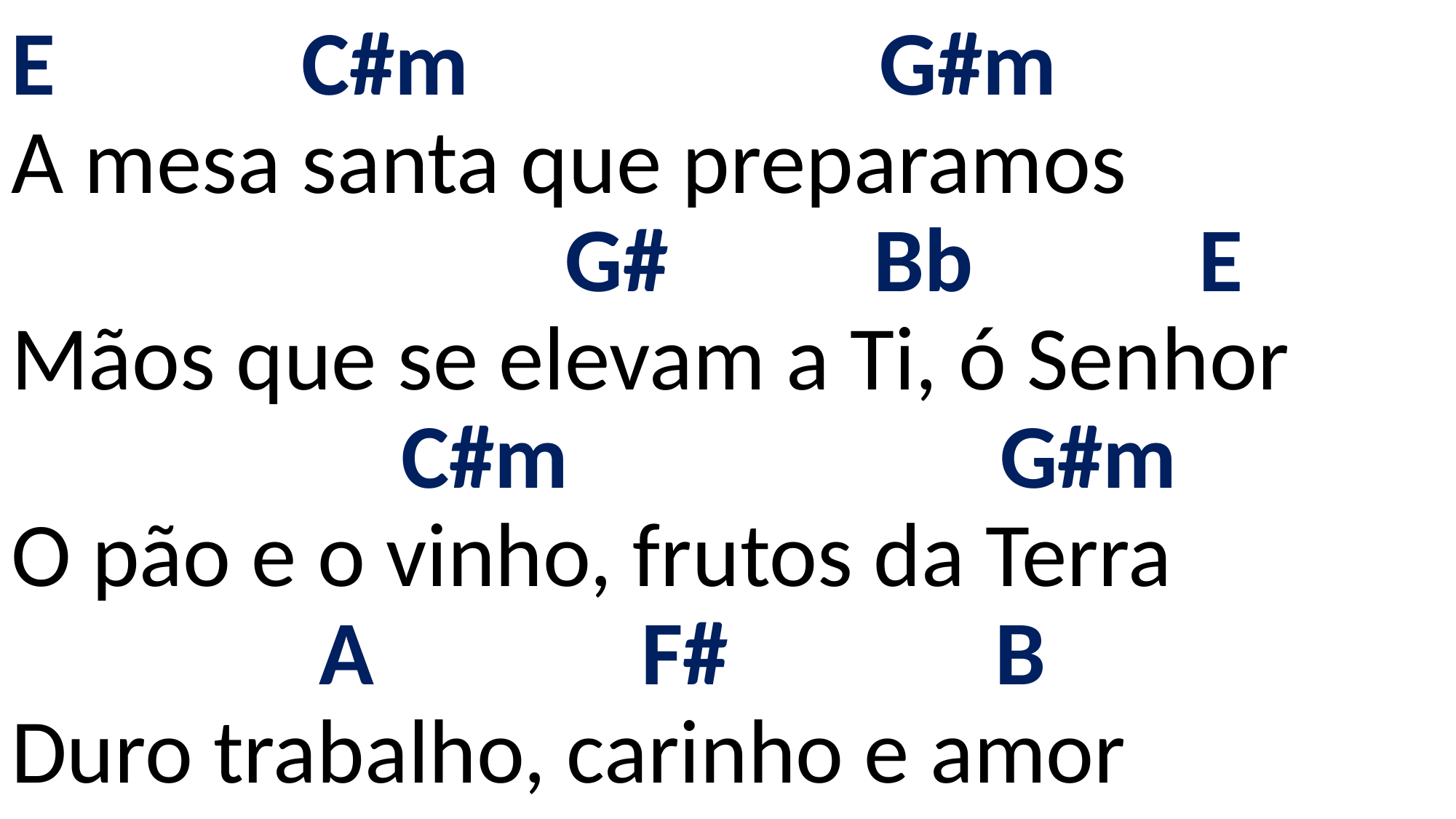

# E            C#m                    G#m A mesa santa que preparamos G#          Bb           E Mãos que se elevam a Ti, ó Senhor C#m                     G#m O pão e o vinho, frutos da Terra A             F#             B Duro trabalho, carinho e amor